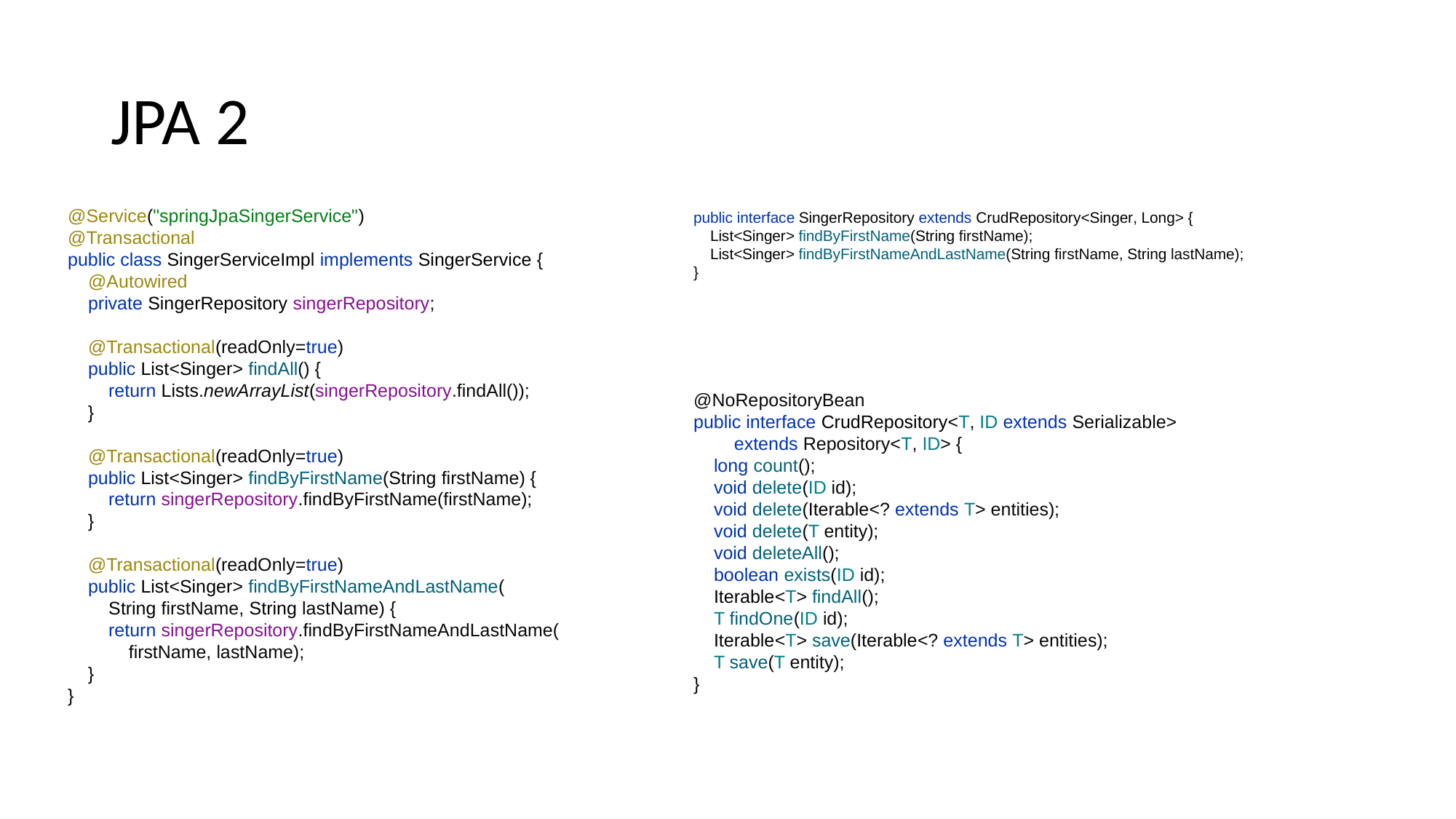

# JPA 2
@Service("springJpaSingerService")
@Transactional
public class SingerServiceImpl implements SingerService {
    @Autowired
    private SingerRepository singerRepository;
    @Transactional(readOnly=true)
    public List<Singer> findAll() {
        return Lists.newArrayList(singerRepository.findAll());
    }
    @Transactional(readOnly=true)
    public List<Singer> findByFirstName(String firstName) {
        return singerRepository.findByFirstName(firstName);
    }
    @Transactional(readOnly=true)
    public List<Singer> findByFirstNameAndLastName(
        String firstName, String lastName) {
        return singerRepository.findByFirstNameAndLastName(
            firstName, lastName);
    }
}
public interface SingerRepository extends CrudRepository<Singer, Long> {
    List<Singer> findByFirstName(String firstName);
    List<Singer> findByFirstNameAndLastName(String firstName, String lastName);
}
@NoRepositoryBean
public interface CrudRepository<T, ID extends Serializable>
        extends Repository<T, ID> {
    long count();
    void delete(ID id);
    void delete(Iterable<? extends T> entities);
    void delete(T entity);
    void deleteAll();
    boolean exists(ID id);
    Iterable<T> findAll();
    T findOne(ID id);
    Iterable<T> save(Iterable<? extends T> entities);
    T save(T entity);
}